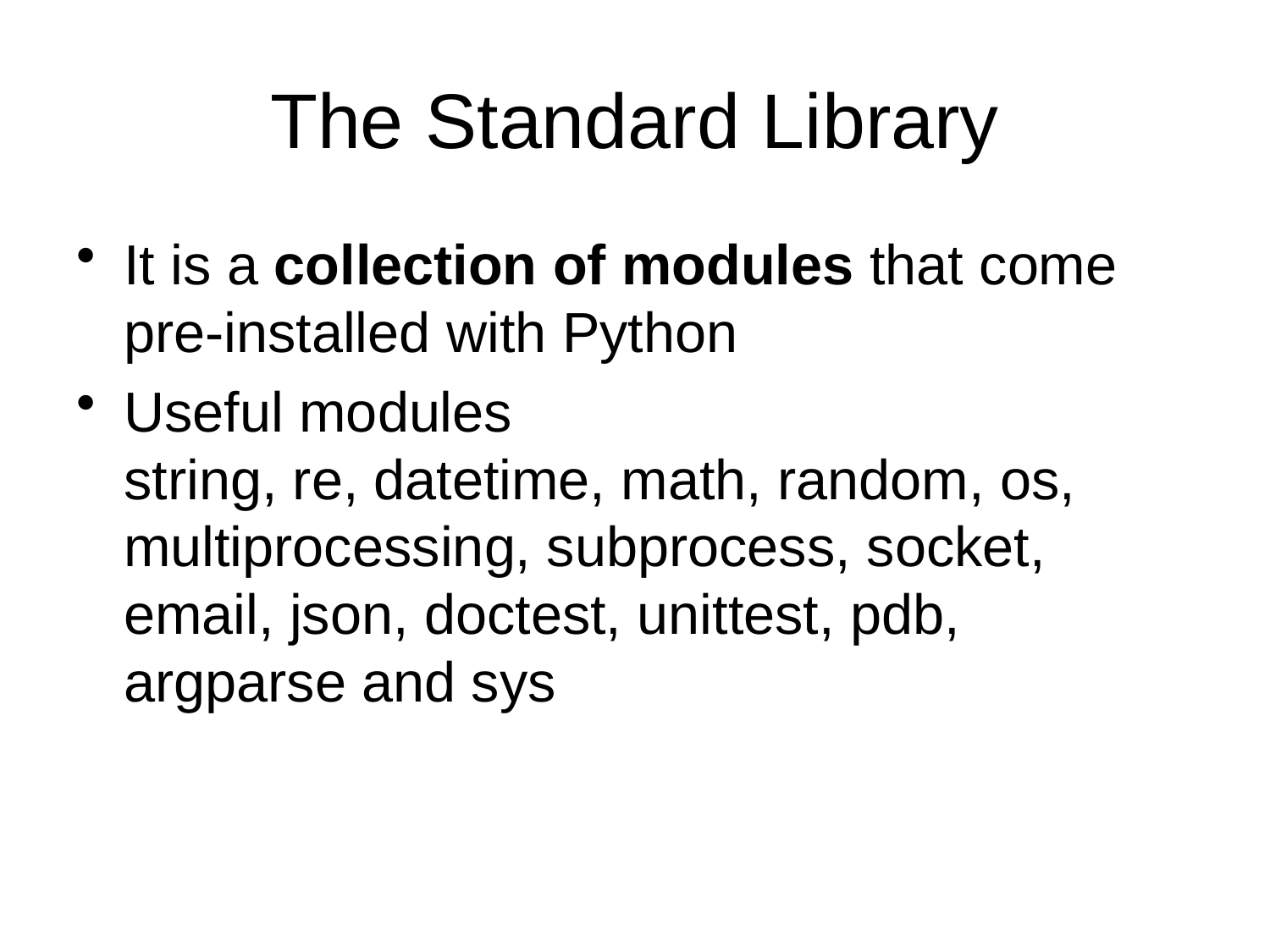

# The Standard Library
It is a collection of modules that come pre-installed with Python
Useful modules
string, re, datetime, math, random, os, multiprocessing, subprocess, socket, email, json, doctest, unittest, pdb, argparse and sys